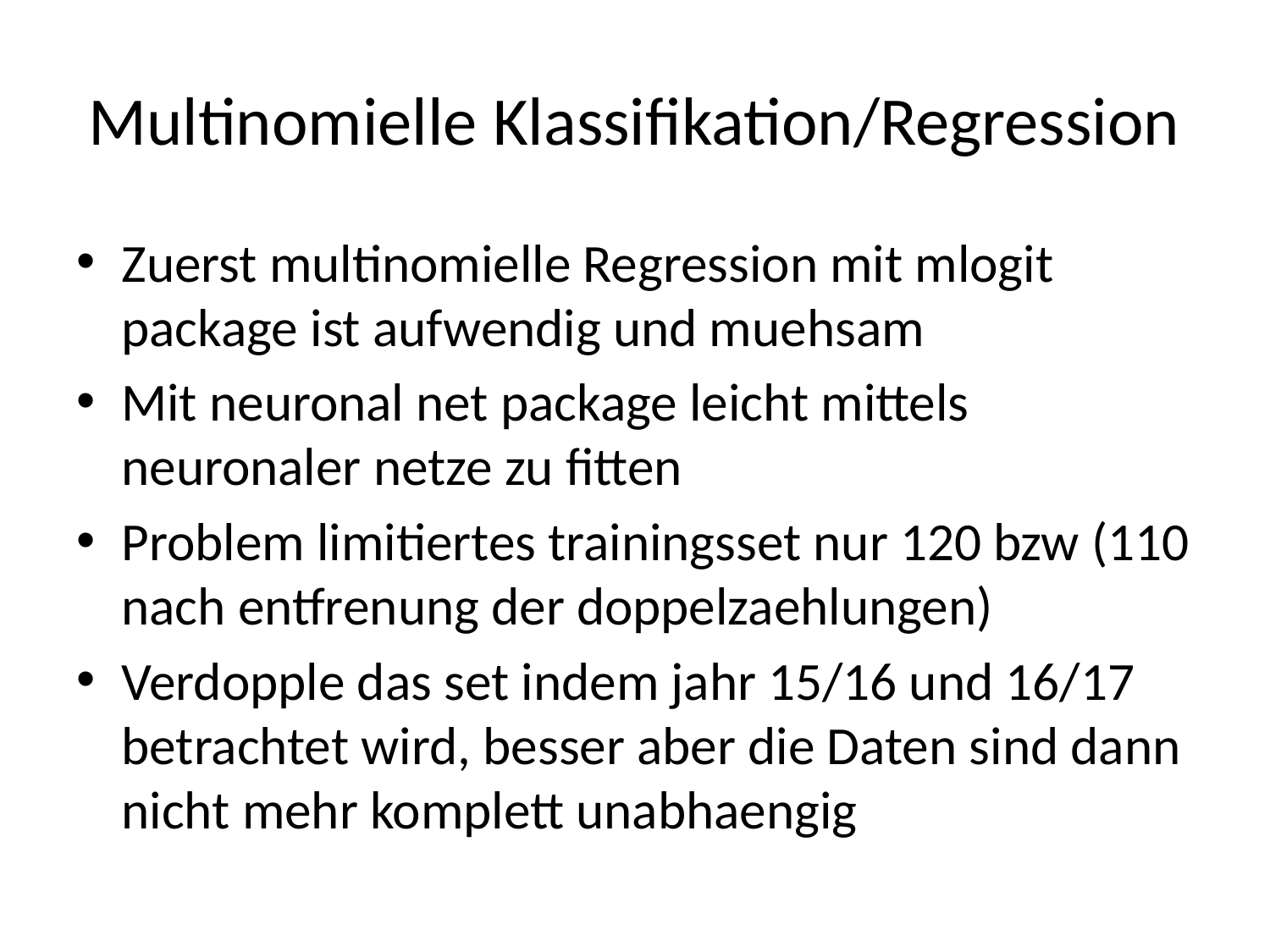

# Multinomielle Klassifikation/Regression
Zuerst multinomielle Regression mit mlogit package ist aufwendig und muehsam
Mit neuronal net package leicht mittels neuronaler netze zu fitten
Problem limitiertes trainingsset nur 120 bzw (110 nach entfrenung der doppelzaehlungen)
Verdopple das set indem jahr 15/16 und 16/17 betrachtet wird, besser aber die Daten sind dann nicht mehr komplett unabhaengig